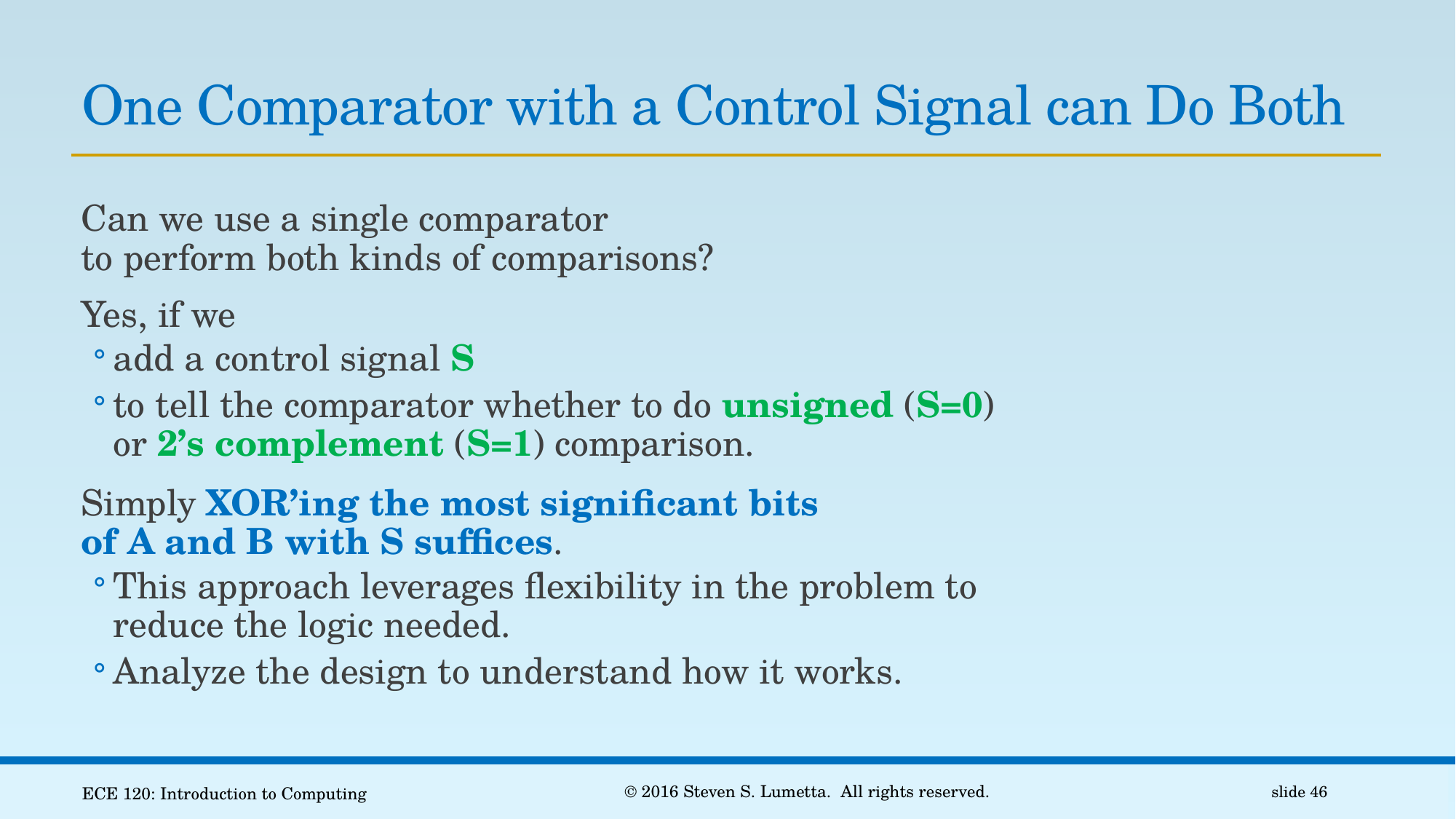

# One Comparator with a Control Signal can Do Both
Can we use a single comparator
to perform both kinds of comparisons?
Yes, if we
add a control signal S
to tell the comparator whether to do unsigned (S=0) or 2’s complement (S=1) comparison.
Simply XOR’ing the most significant bits
of A and B with S suffices.
This approach leverages flexibility in the problem to reduce the logic needed.
Analyze the design to understand how it works.

ECE 120: Introduction to Computing
© 2016 Steven S. Lumetta.  All rights reserved.
slide 46